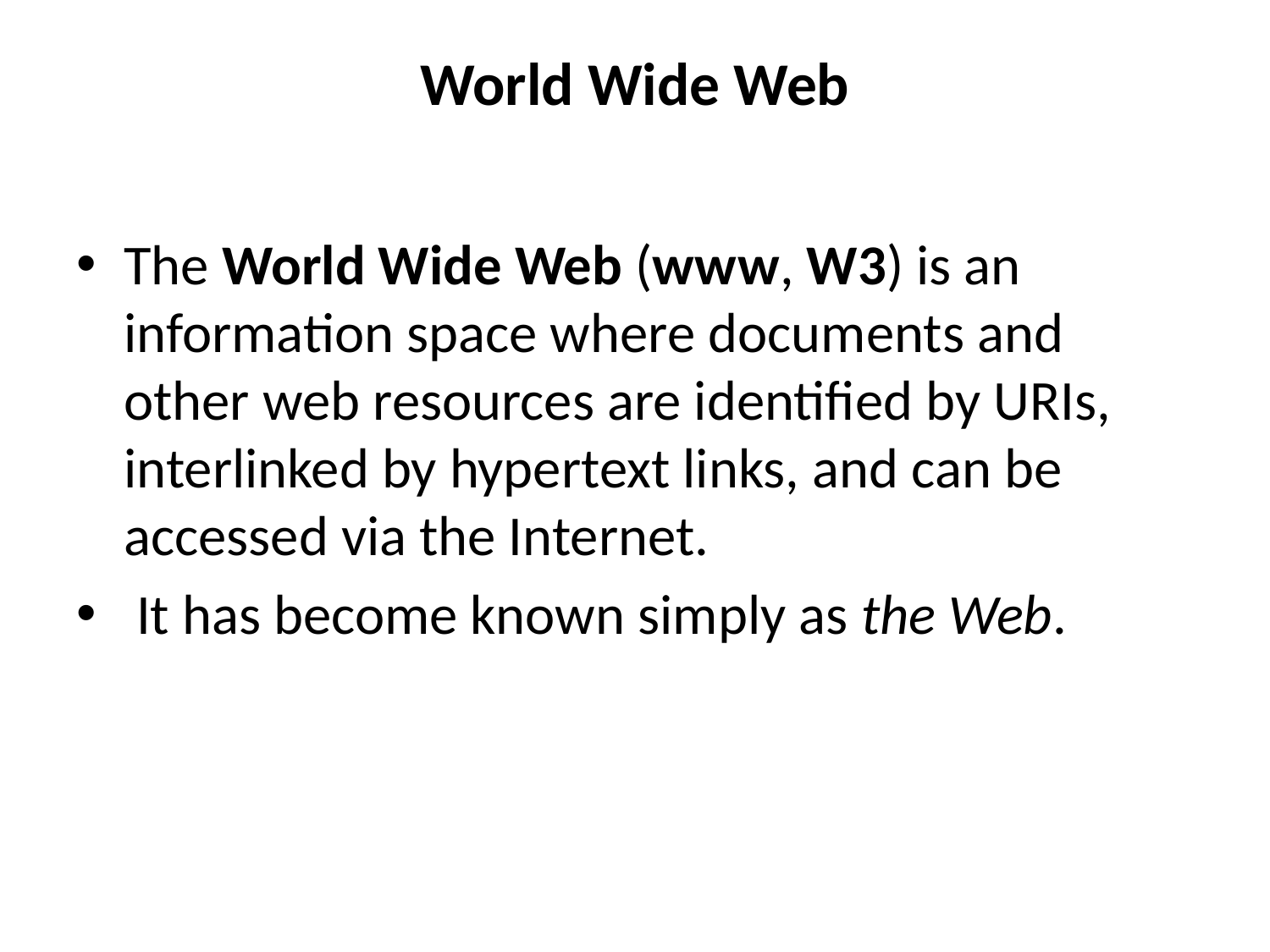

# World Wide Web
The World Wide Web (www, W3) is an information space where documents and other web resources are identified by URIs, interlinked by hypertext links, and can be accessed via the Internet.
 It has become known simply as the Web.